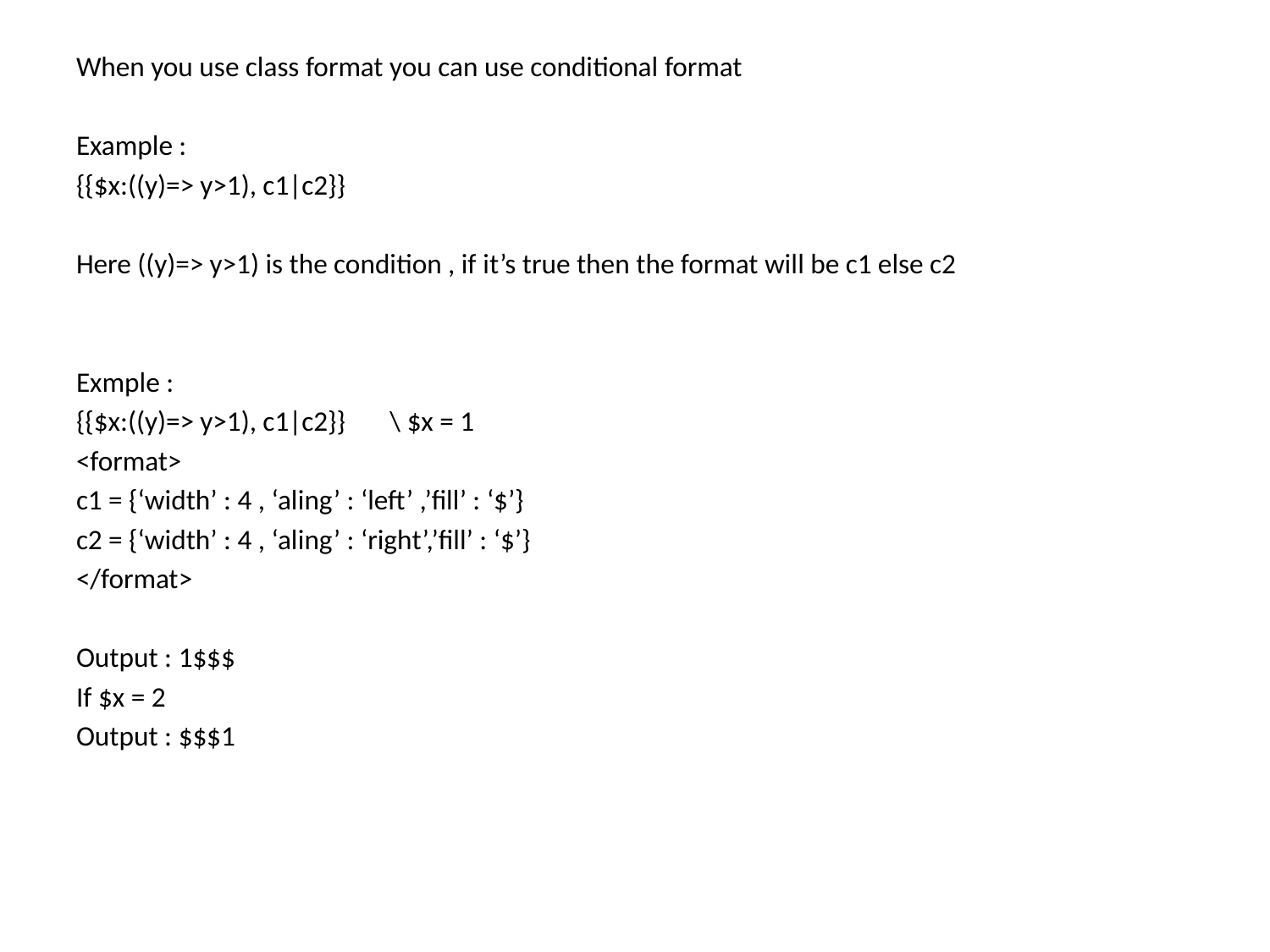

When you use class format you can use conditional format

Example :
{{$x:((y)=> y>1), c1|c2}}

Here ((y)=> y>1) is the condition , if it’s true then the format will be c1 else c2

Exmple :
{{$x:((y)=> y>1), c1|c2}}       \ $x = 1
<format>
c1 = {‘width’ : 4 , ‘aling’ : ‘left’ ,’fill’ : ‘$’}
c2 = {‘width’ : 4 , ‘aling’ : ‘right’,’fill’ : ‘$’}
</format>

Output : 1$$$
If $x = 2
Output : $$$1